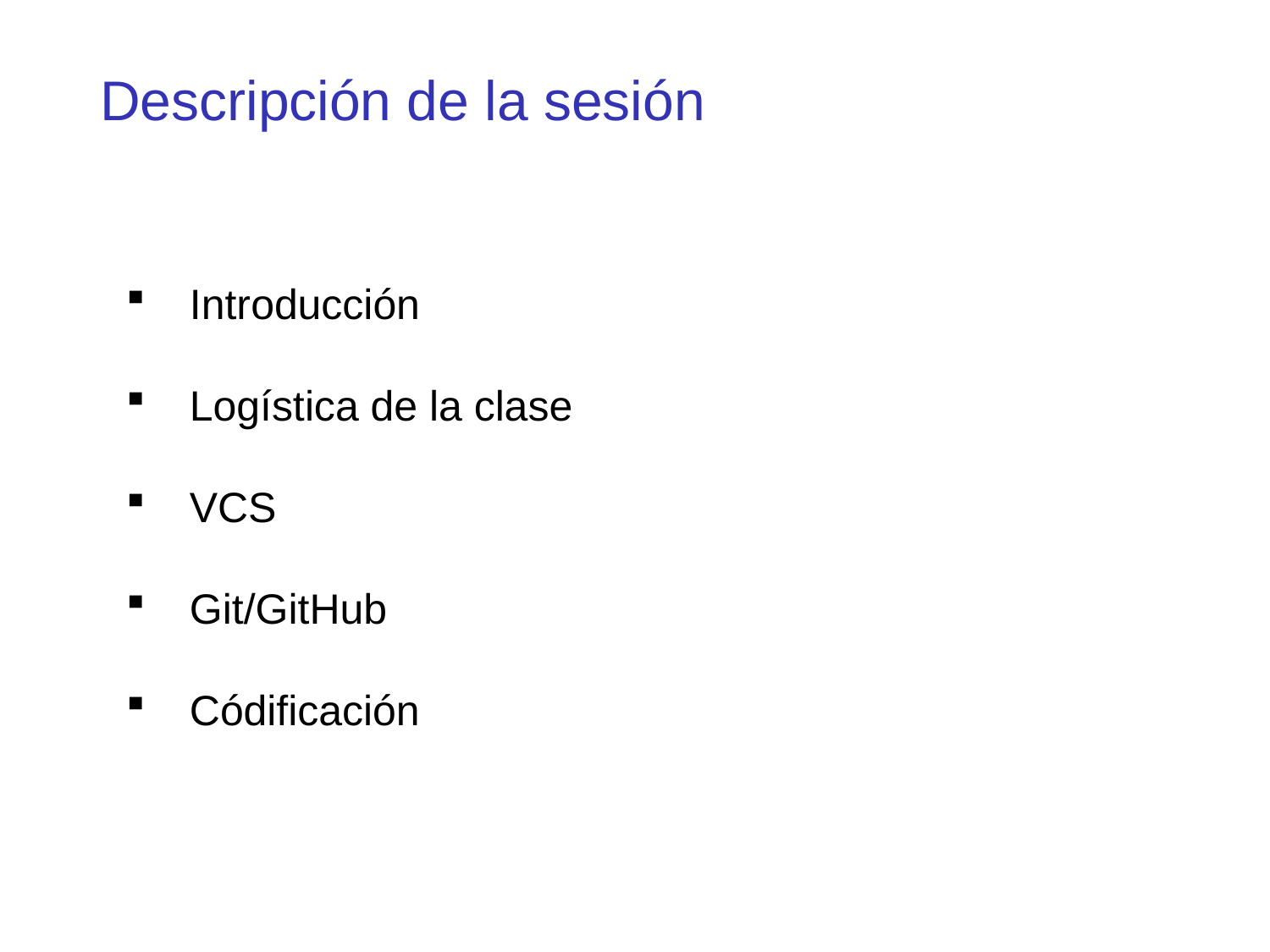

Descripción de la sesión

Introducción
Logística de la clase
VCS
Git/GitHub
Códificación